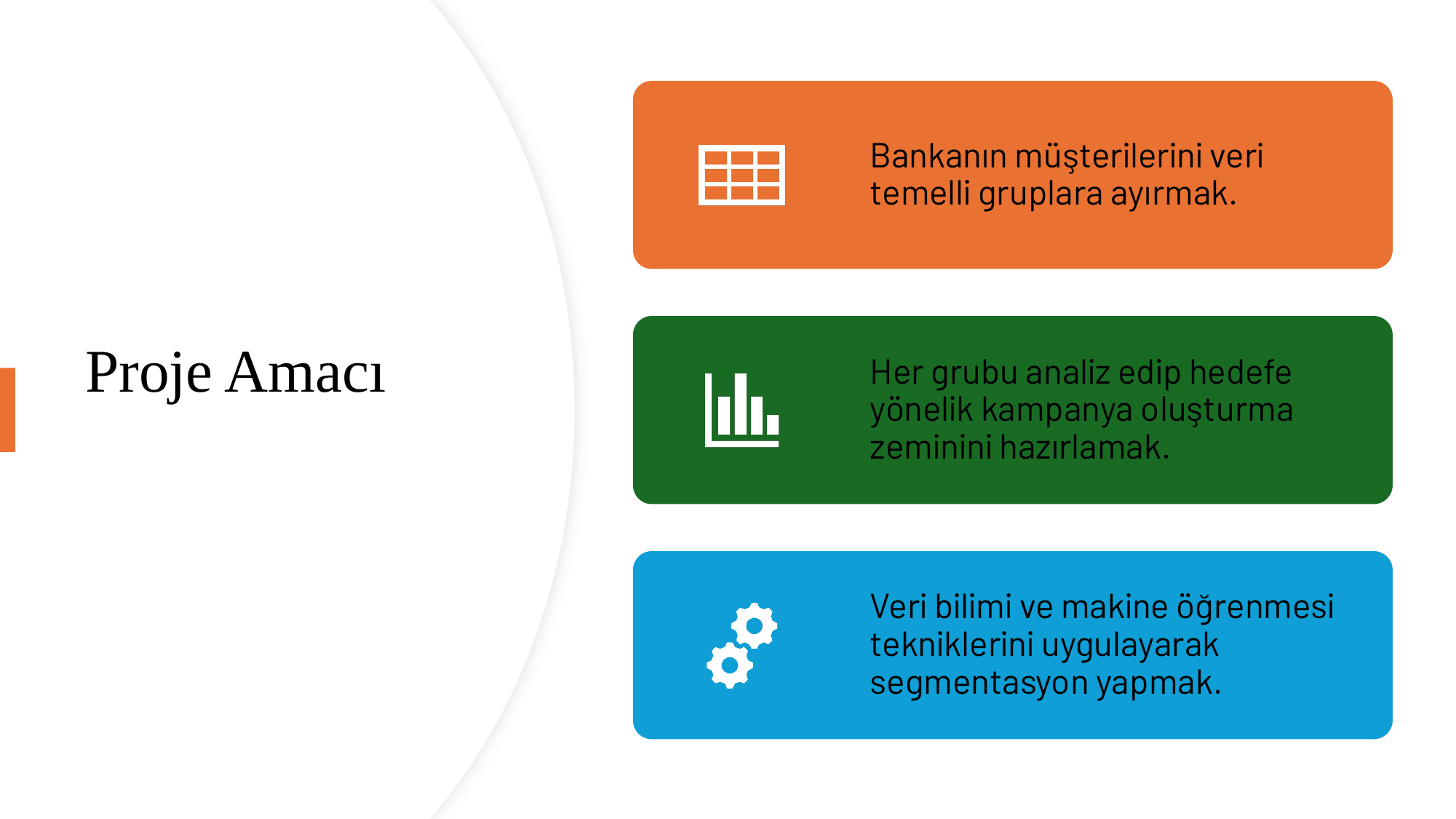

Bankanın müşterilerini veri temelli gruplara ayırmak.
Her grubu analiz edip hedefe yönelik kampanya oluşturma zeminini hazırlamak.
Veri bilimi ve makine öğrenmesi tekniklerini uygulayarak segmentasyon yapmak.
# Proje Amacı